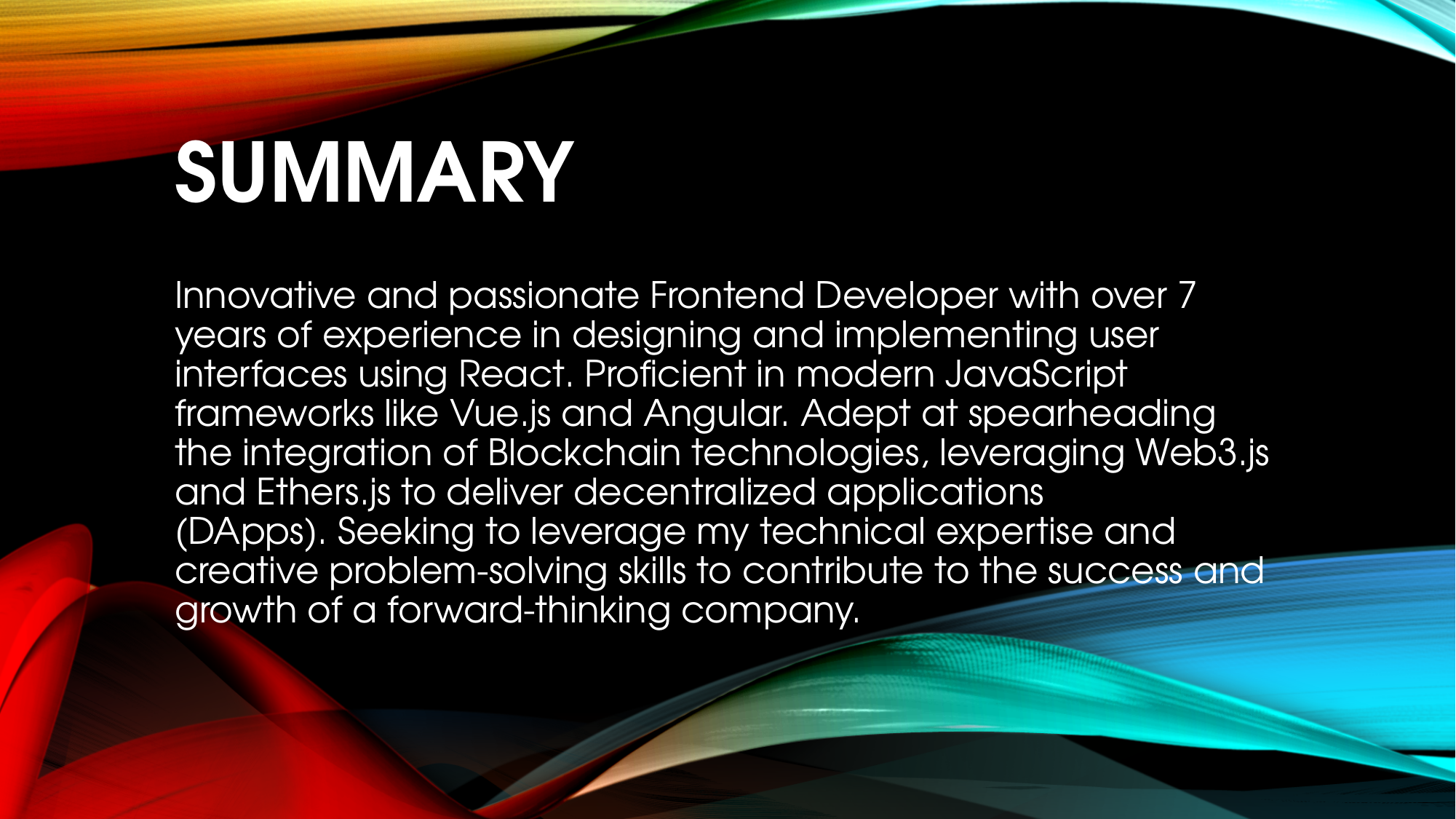

# Summary
Innovative and passionate Frontend Developer with over 7 years of experience in designing and implementing user interfaces using React. Proficient in modern JavaScript frameworks like Vue.js and Angular. Adept at spearheading the integration of Blockchain technologies, leveraging Web3.js and Ethers.js to deliver decentralized applications (DApps). Seeking to leverage my technical expertise and creative problem-solving skills to contribute to the success and growth of a forward-thinking company.